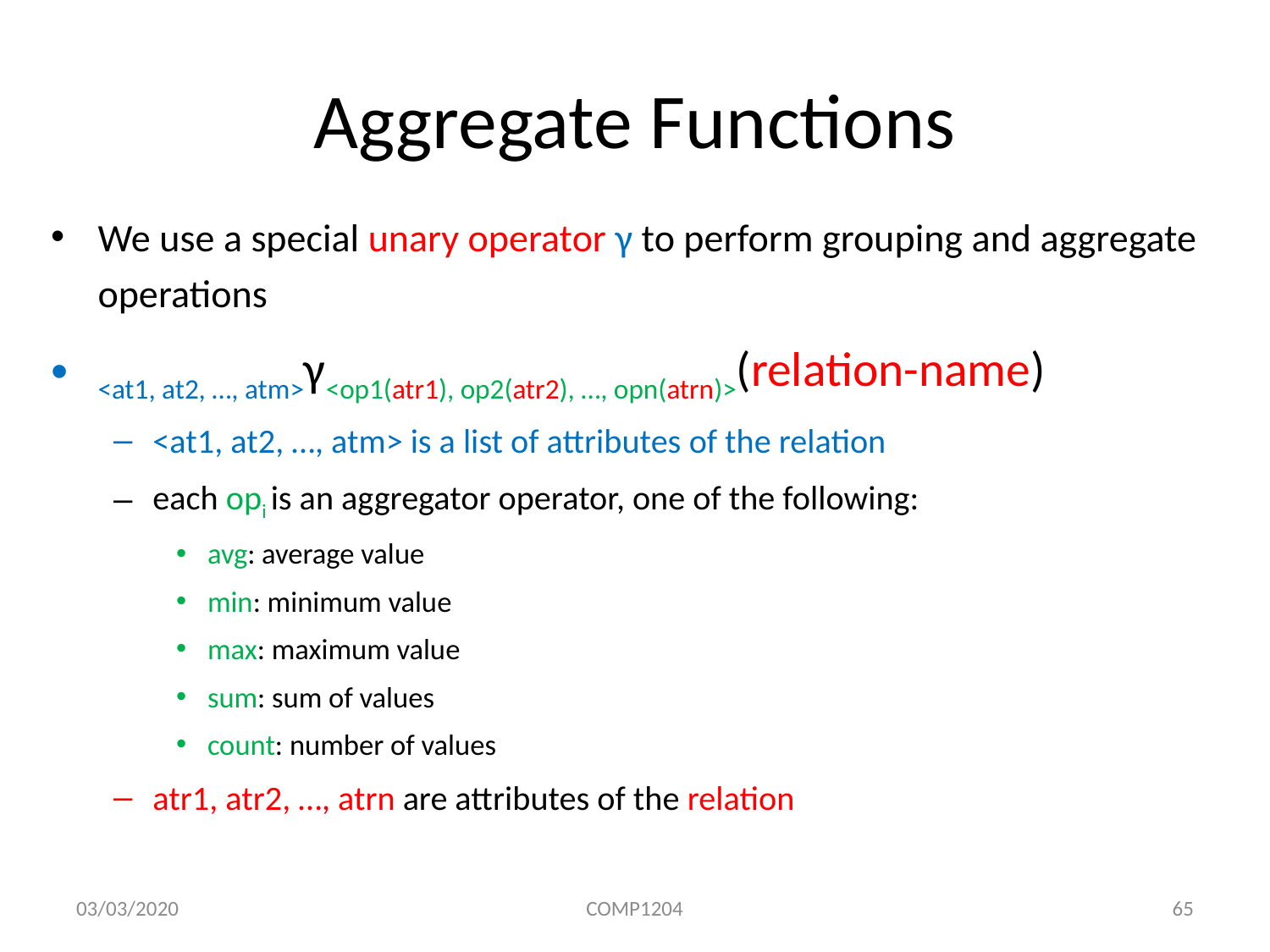

# Aggregate Functions
We use a special unary operator γ to perform grouping and aggregate operations
<at1, at2, …, atm>γ<op1(atr1), op2(atr2), …, opn(atrn)>(relation-name)
<at1, at2, …, atm> is a list of attributes of the relation
each opi is an aggregator operator, one of the following:
avg: average value
min: minimum value
max: maximum value
sum: sum of values
count: number of values
atr1, atr2, …, atrn are attributes of the relation

03/03/2020
COMP1204
65